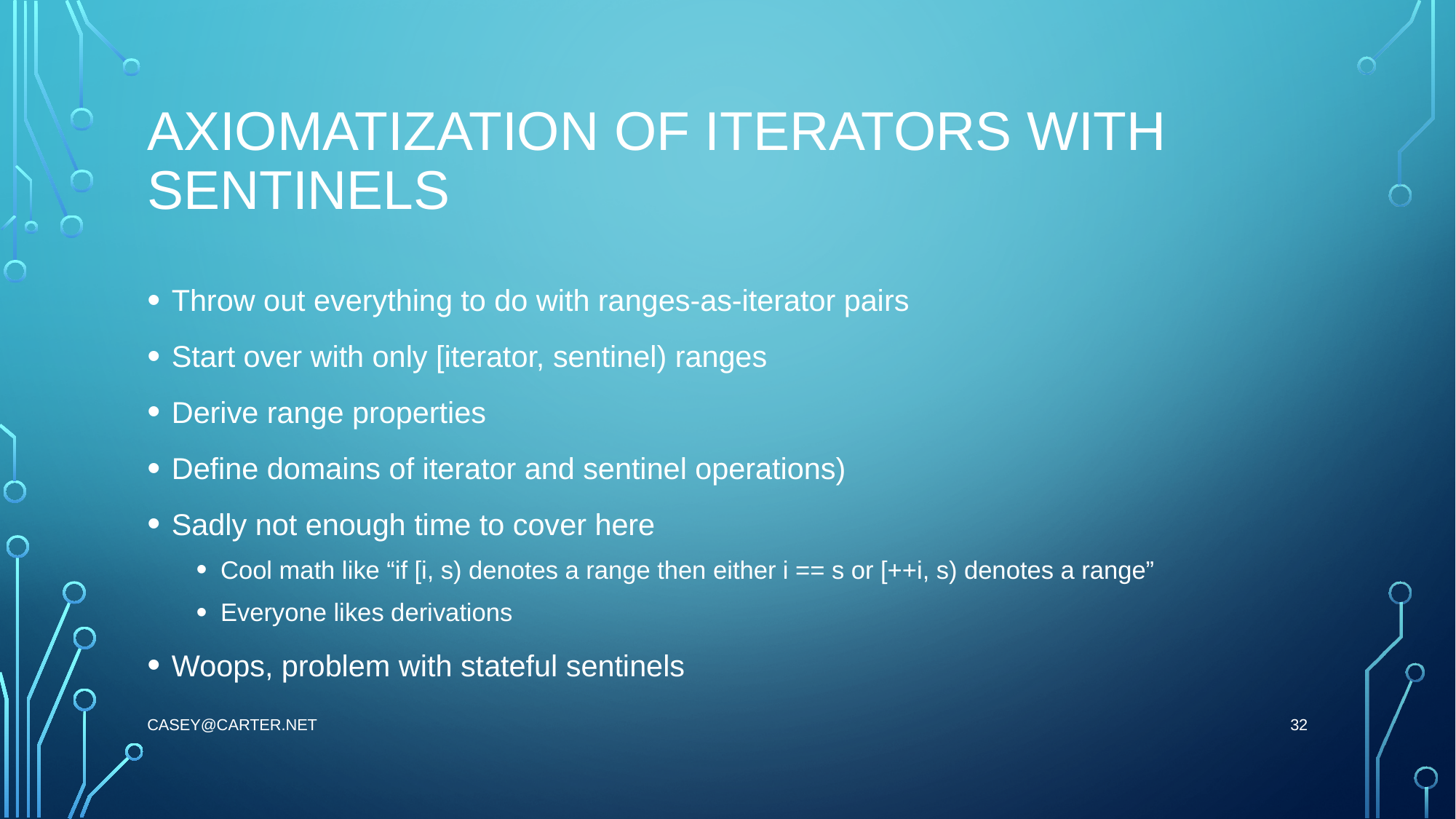

# Axiomatization of iterators with sentinels
Throw out everything to do with ranges-as-iterator pairs
Start over with only [iterator, sentinel) ranges
Derive range properties
Define domains of iterator and sentinel operations)
Sadly not enough time to cover here
Cool math like “if [i, s) denotes a range then either i == s or [++i, s) denotes a range”
Everyone likes derivations
Woops, problem with stateful sentinels

32
Casey@Carter.net